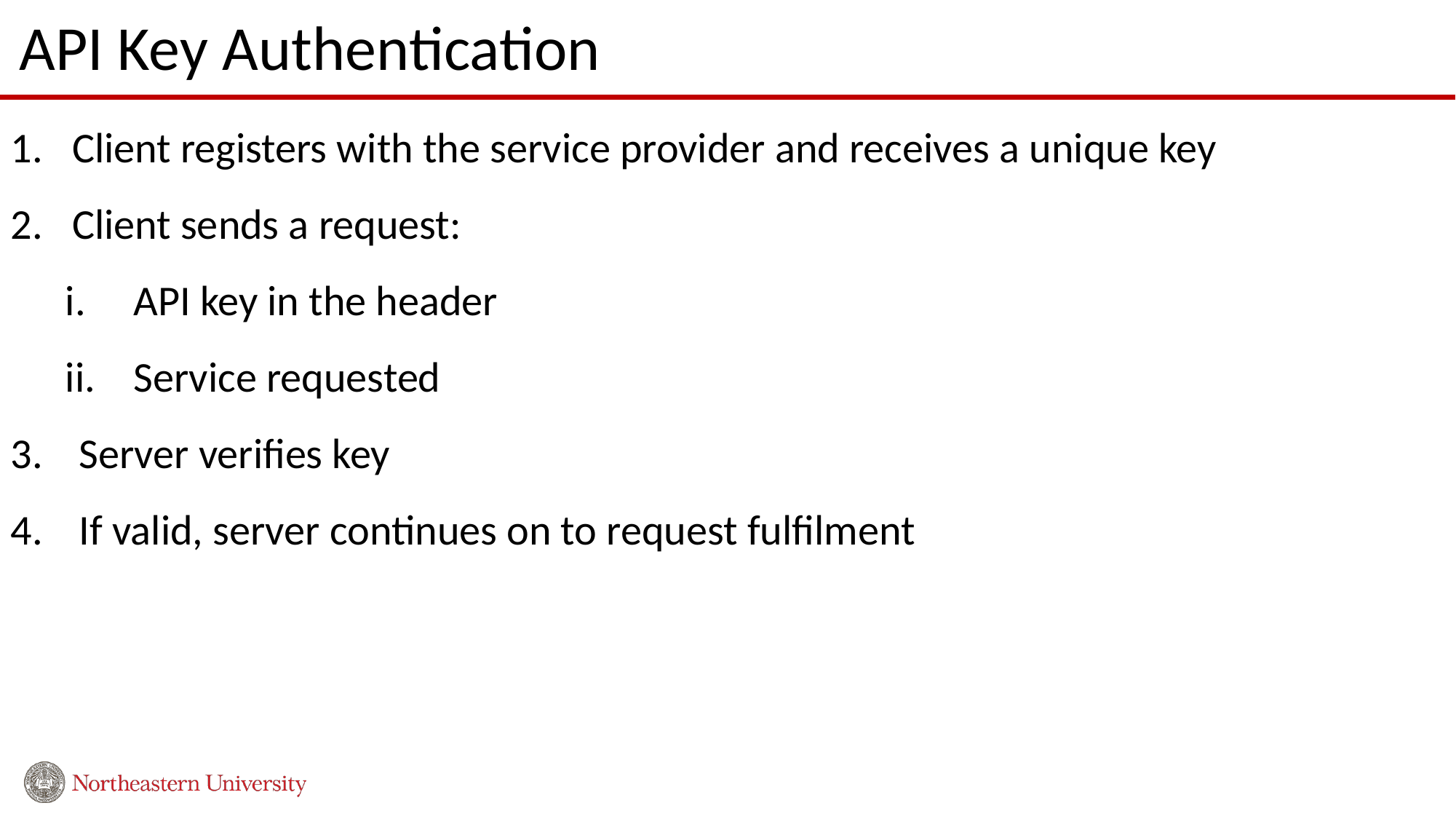

# API Key Authentication
Client registers with the service provider and receives a unique key
Client sends a request:
API key in the header
Service requested
Server verifies key
If valid, server continues on to request fulfilment